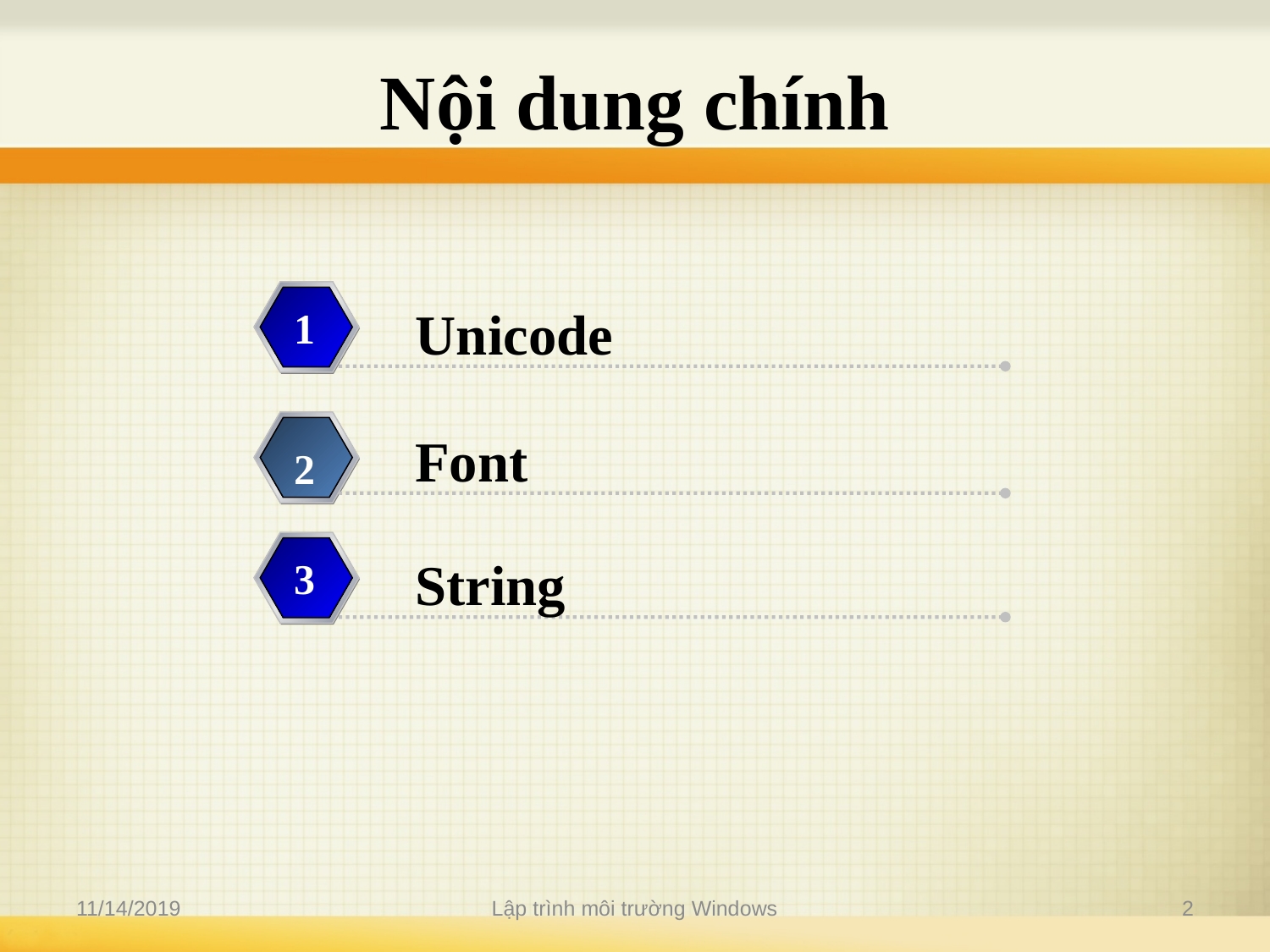

# Nội dung chính

Unicode
1

Font
2

String
3

11/14/2019
Lập trình môi trường Windows
2